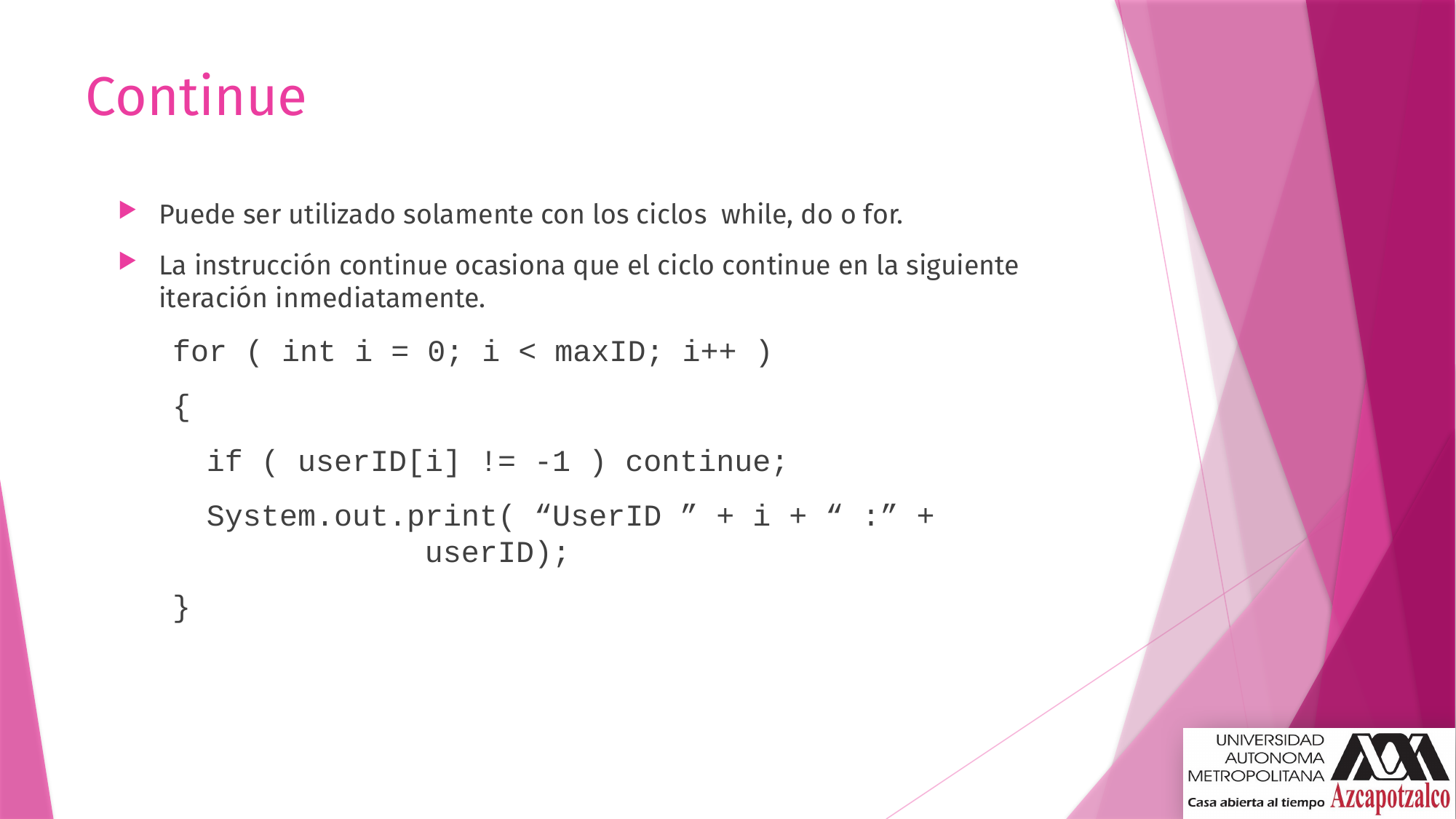

# Continue
Puede ser utilizado solamente con los ciclos  while, do o for.
La instrucción continue ocasiona que el ciclo continue en la siguiente iteración inmediatamente.
for ( int i = 0; i < maxID; i++ )
{
	if ( userID[i] != -1 ) continue;
	System.out.print( “UserID ” + i + “ :” +   		userID);
}
39